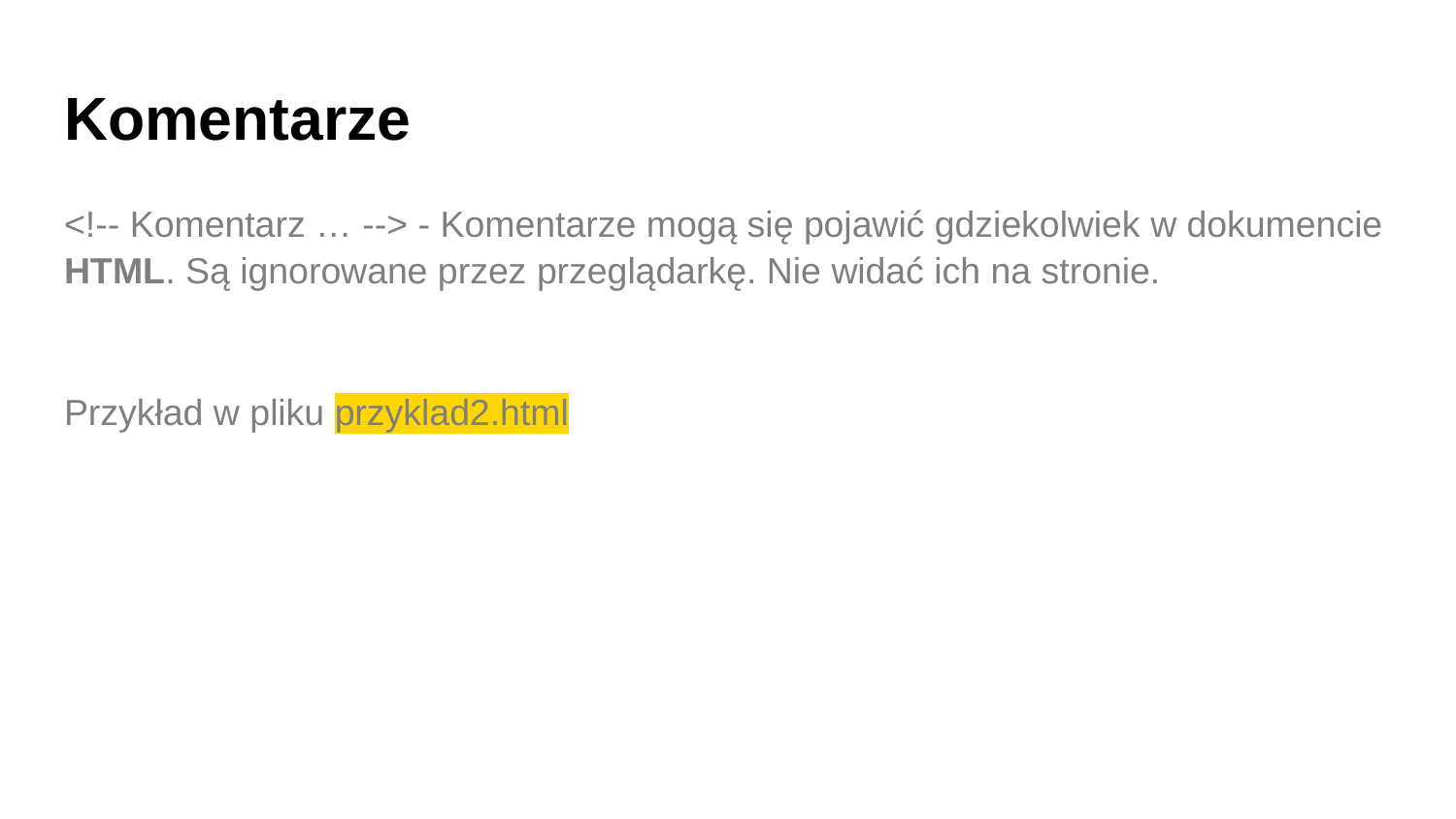

# Komentarze
<!-- Komentarz … --> - Komentarze mogą się pojawić gdziekolwiek w dokumencie HTML. Są ignorowane przez przeglądarkę. Nie widać ich na stronie.

Przykład w pliku przyklad2.html